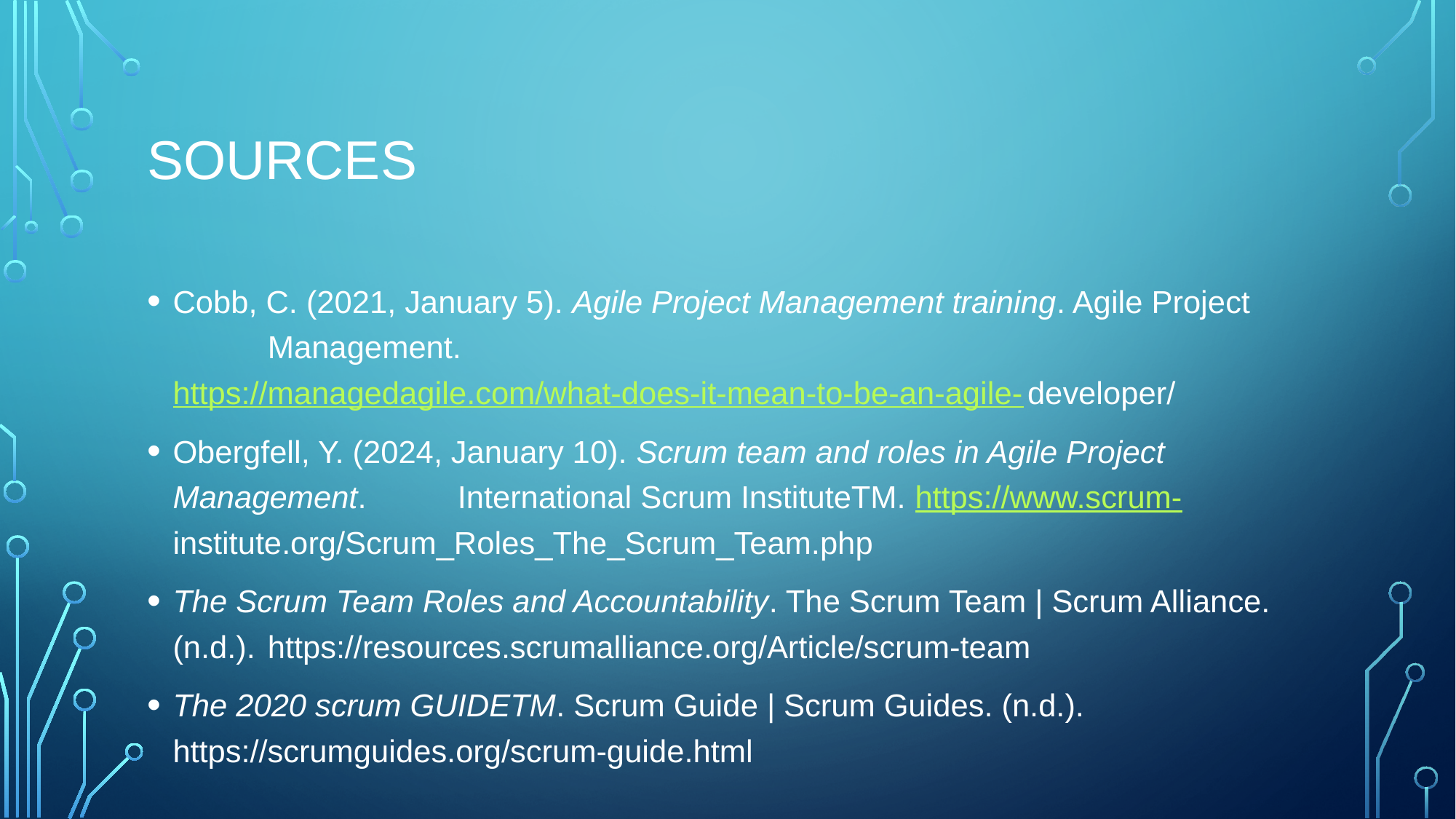

# Sources
Cobb, C. (2021, January 5). Agile Project Management training. Agile Project 	Management. https://managedagile.com/what-does-it-mean-to-be-an-agile-	developer/
Obergfell, Y. (2024, January 10). Scrum team and roles in Agile Project Management. 	International Scrum InstituteTM. https://www.scrum-	institute.org/Scrum_Roles_The_Scrum_Team.php
The Scrum Team Roles and Accountability. The Scrum Team | Scrum Alliance. (n.d.). 	https://resources.scrumalliance.org/Article/scrum-team
The 2020 scrum GUIDETM. Scrum Guide | Scrum Guides. (n.d.). 	https://scrumguides.org/scrum-guide.html